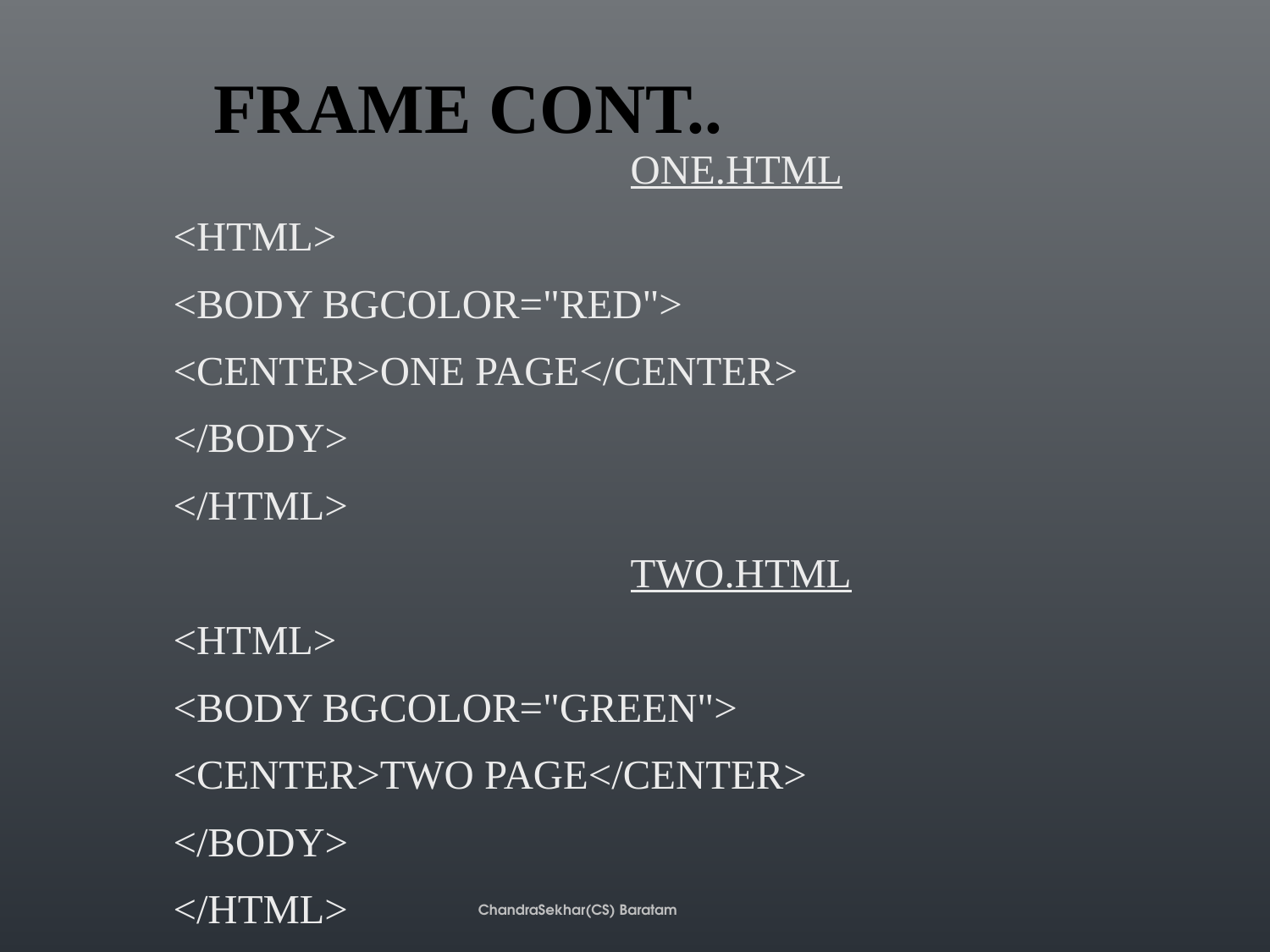

# Frame cont..
				One.html
<html>
<body bgcolor="red">
<center>One Page</center>
</body>
</html>
				two.html
<html>
<body bgcolor="green">
<center>Two Page</center>
</body>
</html>
ChandraSekhar(CS) Baratam